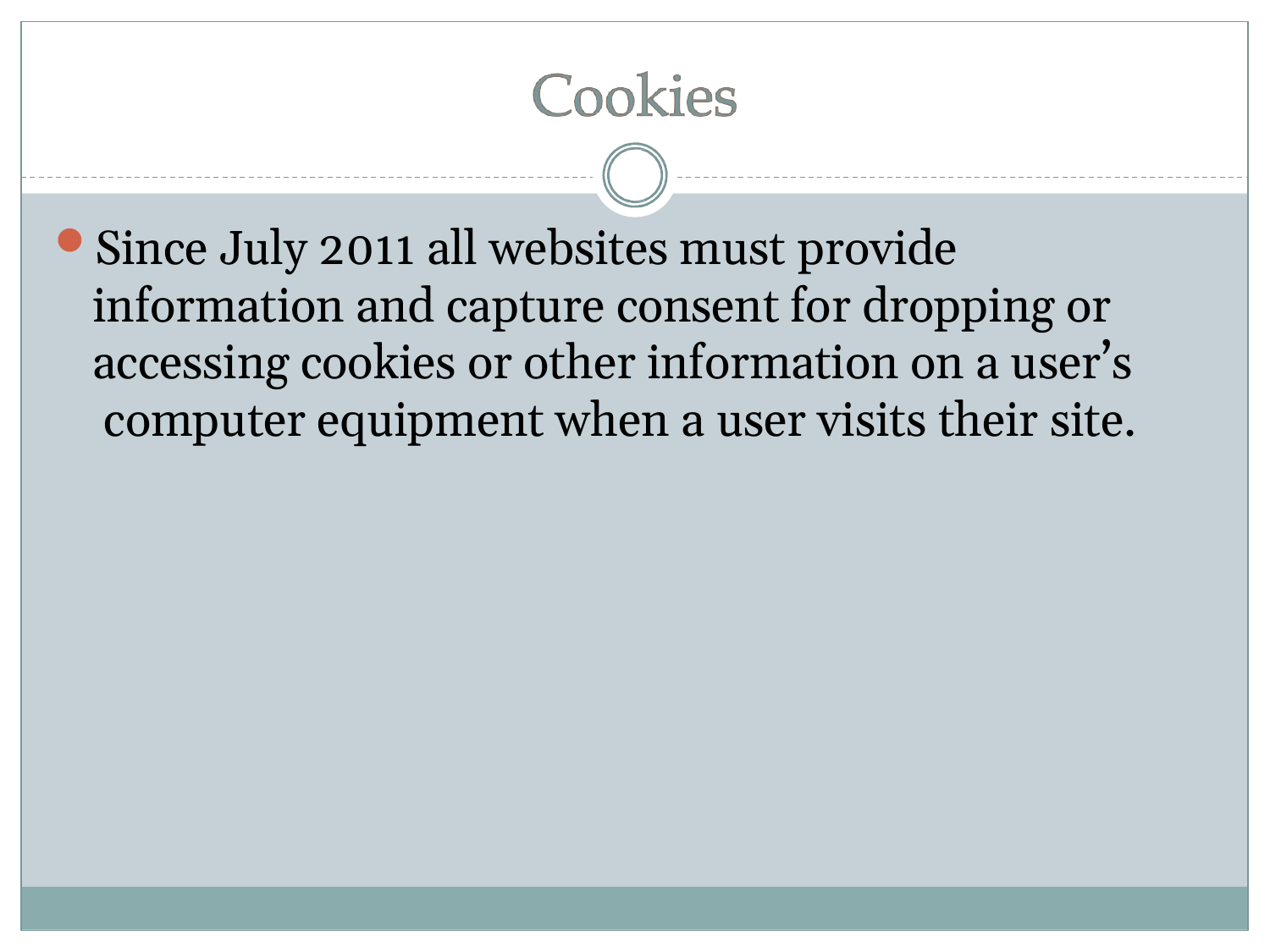

# Since July 2011 all websites must provide  information and capture consent for dropping or  accessing cookies or other information on a user’s  computer equipment when a user visits their site.